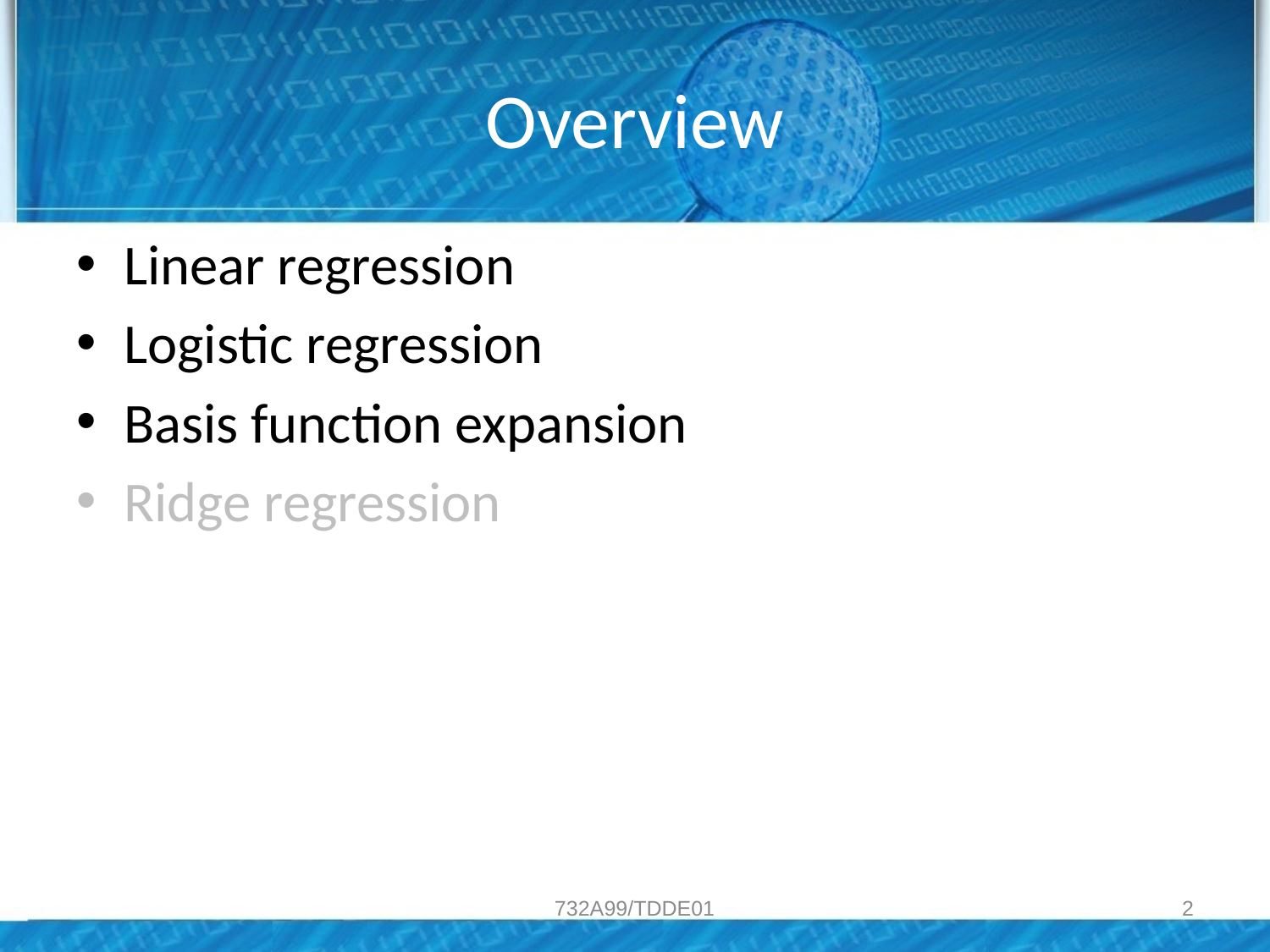

# Overview
Linear regression
Logistic regression
Basis function expansion
Ridge regression

732A99/TDDE01
2